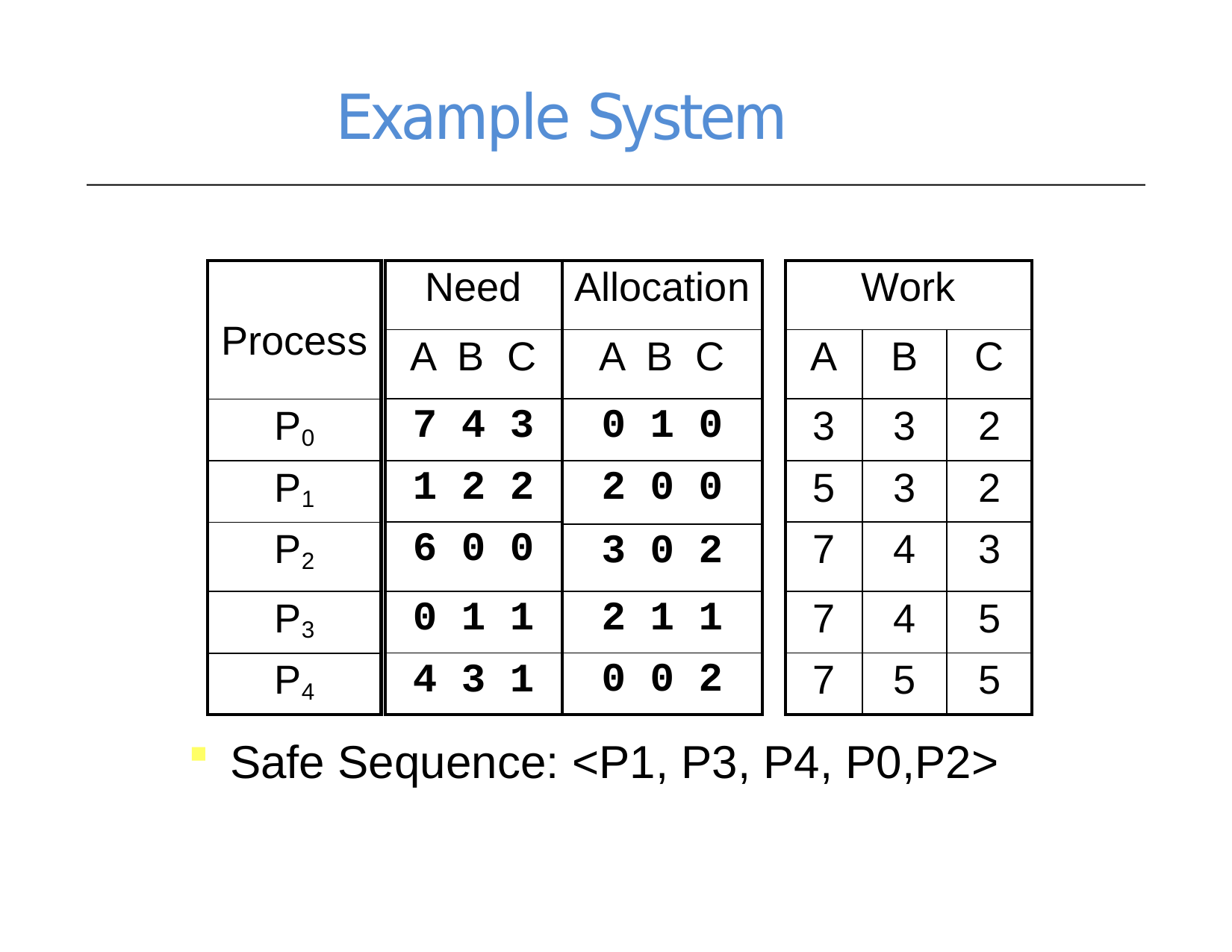

Example System
| Process |
| --- |
| P0 |
| P1 |
| P2 |
| P3 |
| P4 |
| Need |
| --- |
| A B C |
| 7 4 3 |
| 1 2 2 |
| 6 0 0 |
| 0 1 1 |
| 4 3 1 |
| Allocation |
| --- |
| A B C |
| 0 1 0 |
| 2 0 0 |
| 3 0 2 |
| 2 1 1 |
| 0 0 2 |
| Work |  |  |
| --- | --- | --- |
| A | B | C |
| 3 | 3 | 2 |
| 5 | 3 | 2 |
| 7 | 4 | 3 |
| 7 | 4 | 5 |
| 7 | 5 | 5 |
Safe Sequence: <P1, P3, P4, P0,P2>